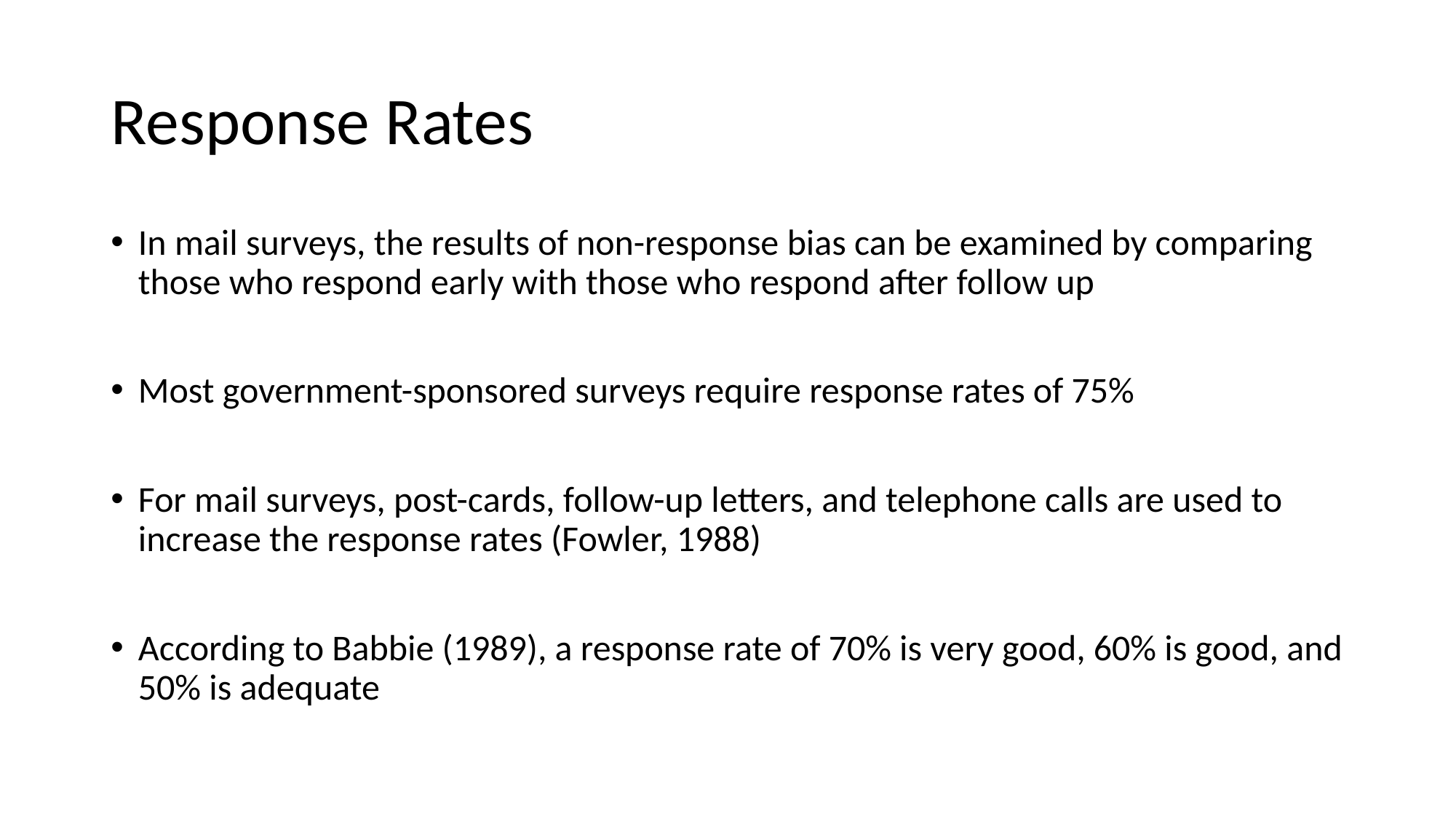

# Response Rates
In mail surveys, the results of non-response bias can be examined by comparing those who respond early with those who respond after follow up

Most government-sponsored surveys require response rates of 75%

For mail surveys, post-cards, follow-up letters, and telephone calls are used to increase the response rates (Fowler, 1988)

According to Babbie (1989), a response rate of 70% is very good, 60% is good, and 50% is adequate